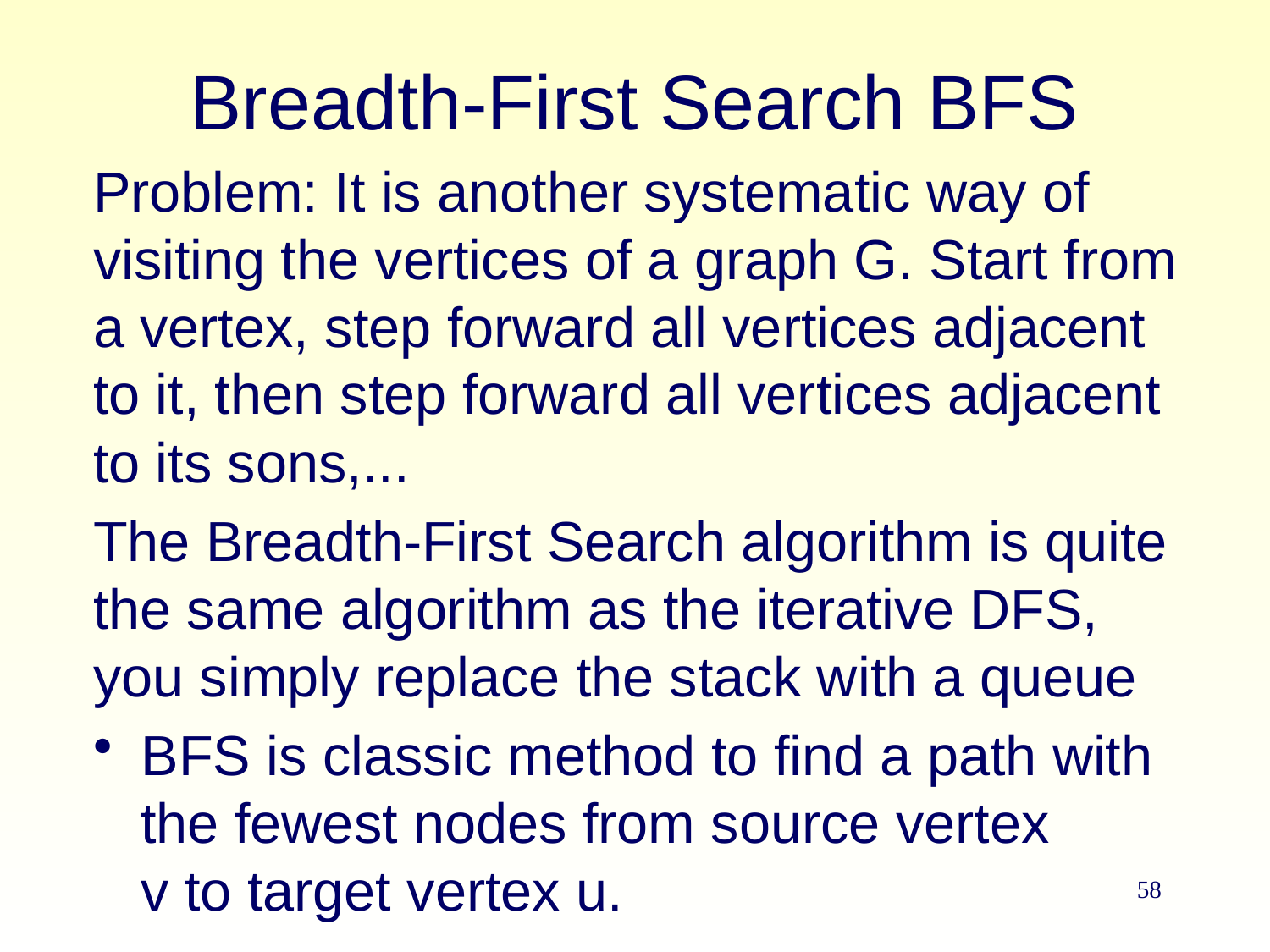

# Breadth-First Search BFS
Problem: It is another systematic way of visiting the vertices of a graph G. Start from a vertex, step forward all vertices adjacent to it, then step forward all vertices adjacent to its sons,...
The Breadth-First Search algorithm is quite the same algorithm as the iterative DFS, you simply replace the stack with a queue
BFS is classic method to find a path with the fewest nodes from source vertex v to target vertex u.
58